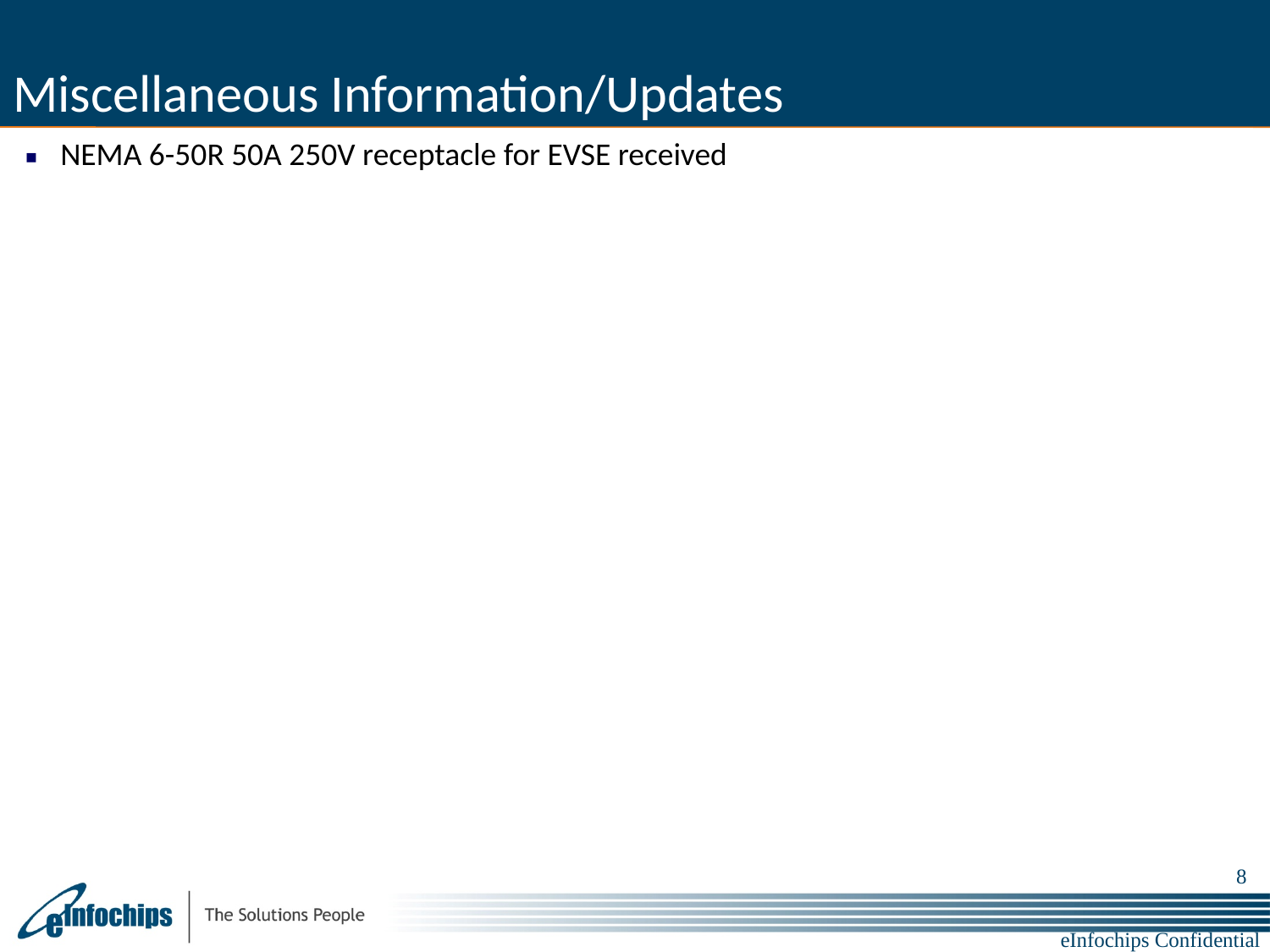

# Miscellaneous Information/Updates
NEMA 6-50R 50A 250V receptacle for EVSE received